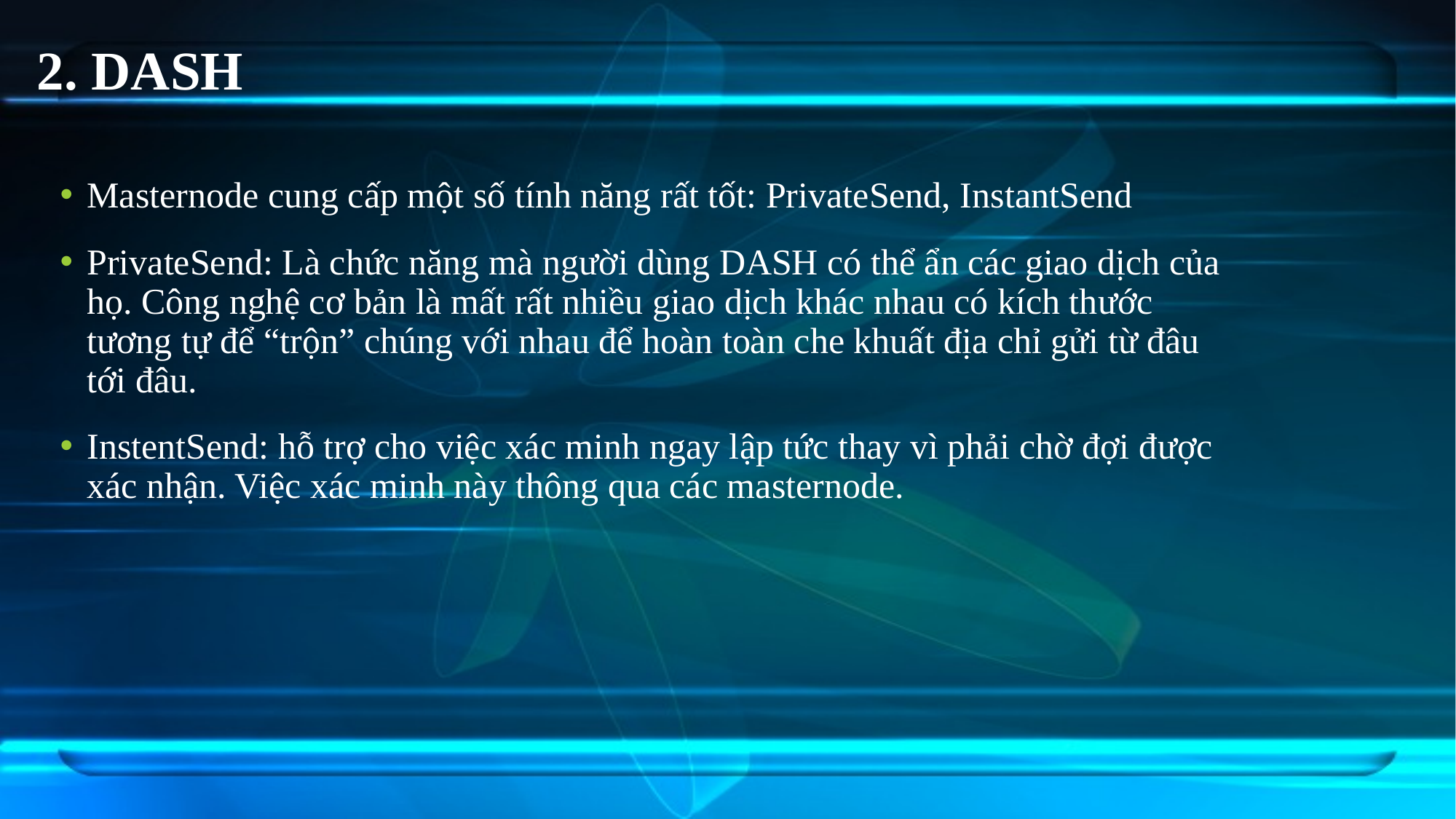

# 2. DASH
Masternode cung cấp một số tính năng rất tốt: PrivateSend, InstantSend
PrivateSend: Là chức năng mà người dùng DASH có thể ẩn các giao dịch của họ. Công nghệ cơ bản là mất rất nhiều giao dịch khác nhau có kích thước tương tự để “trộn” chúng với nhau để hoàn toàn che khuất địa chỉ gửi từ đâu tới đâu.
InstentSend: hỗ trợ cho việc xác minh ngay lập tức thay vì phải chờ đợi được xác nhận. Việc xác minh này thông qua các masternode.